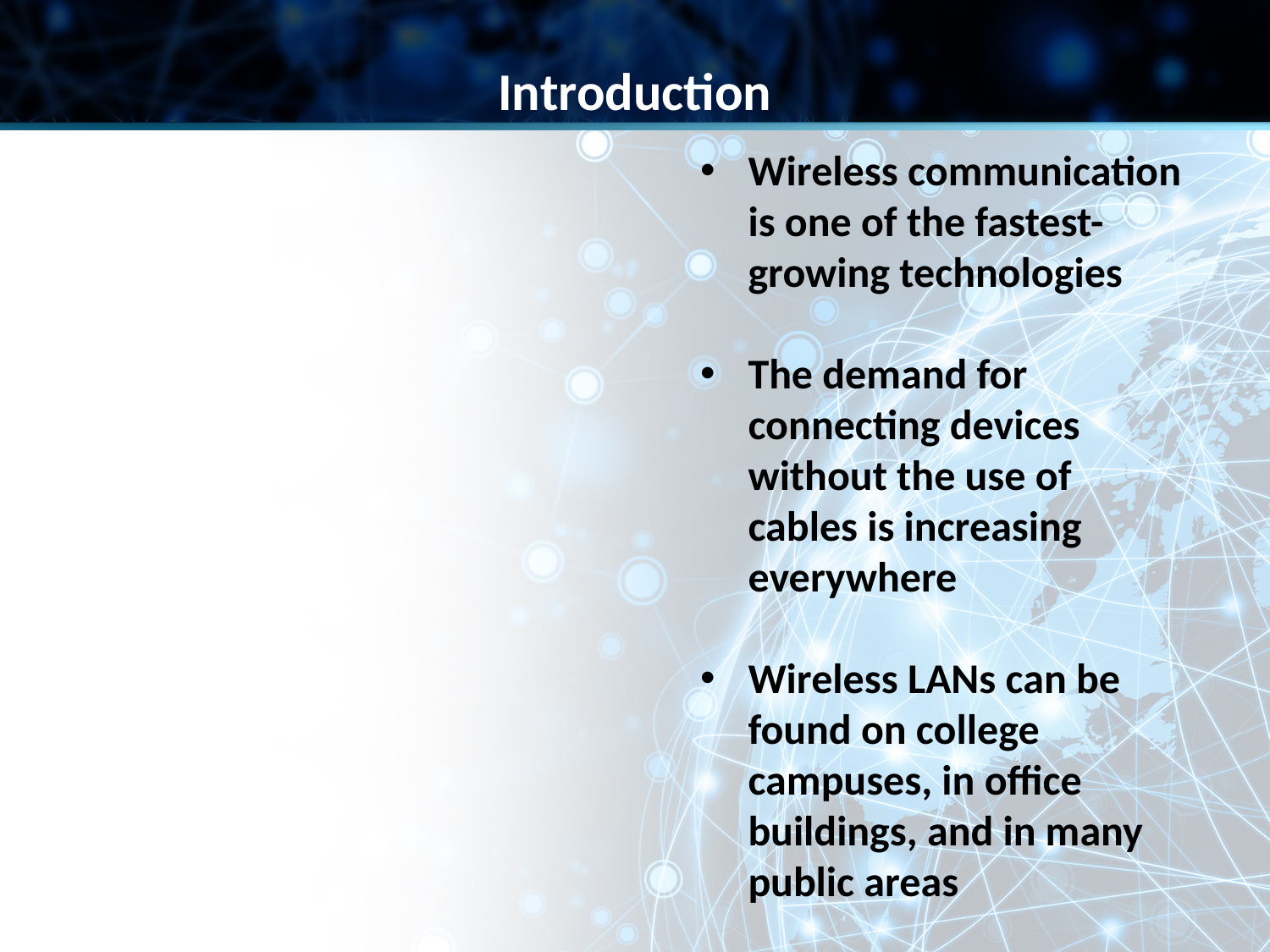

Introduction
Wireless communication is one of the fastest-growing technologies

The demand for connecting devices without the use of cables is increasing everywhere

Wireless LANs can be found on college campuses, in office buildings, and in many public areas